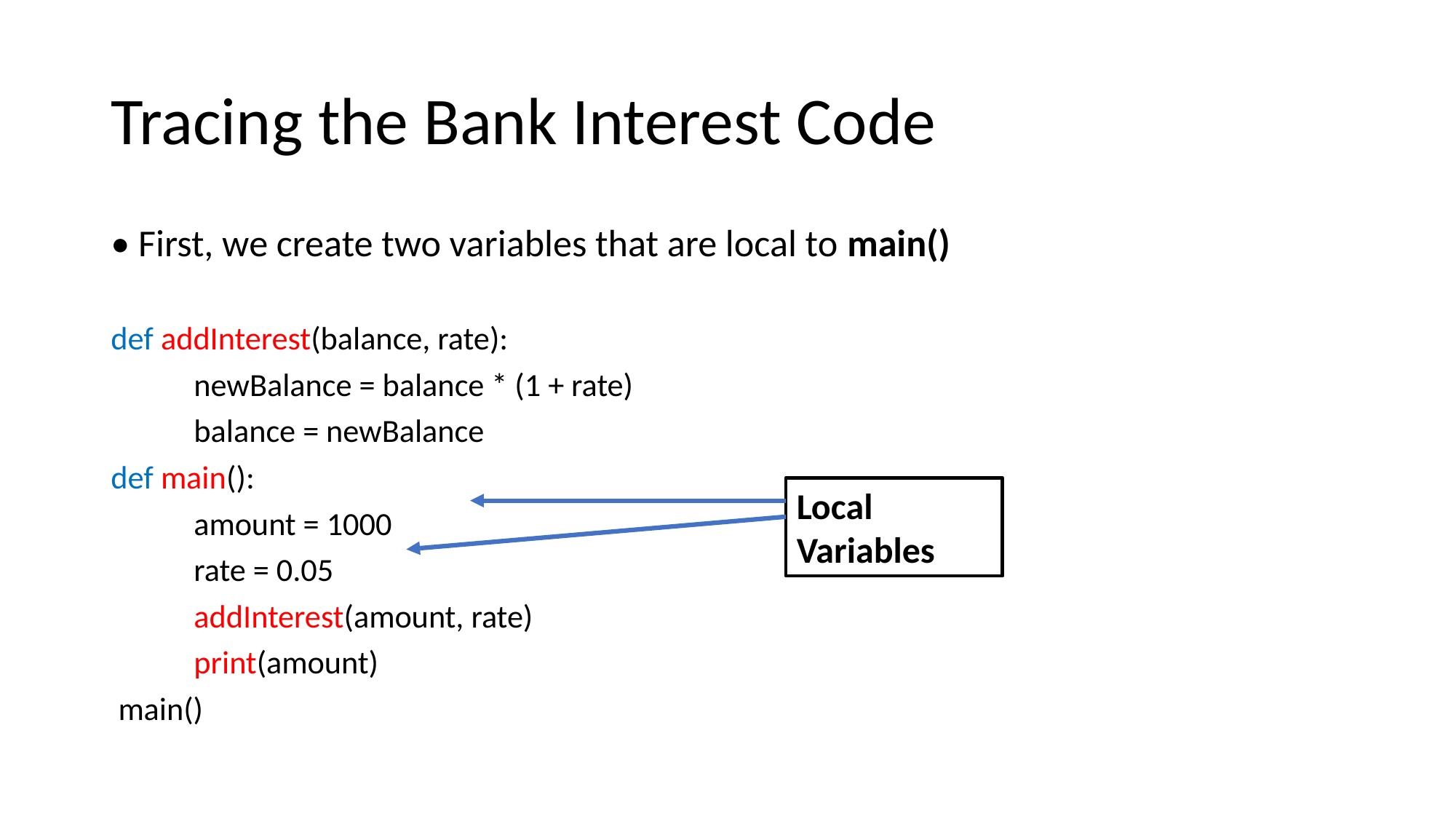

# Tracing the Bank Interest Code
• First, we create two variables that are local to main()

def addInterest(balance, rate):
	newBalance = balance * (1 + rate)
	balance = newBalance
def main():
	amount = 1000
	rate = 0.05
	addInterest(amount, rate)
	print(amount)
 main()

Local Variables